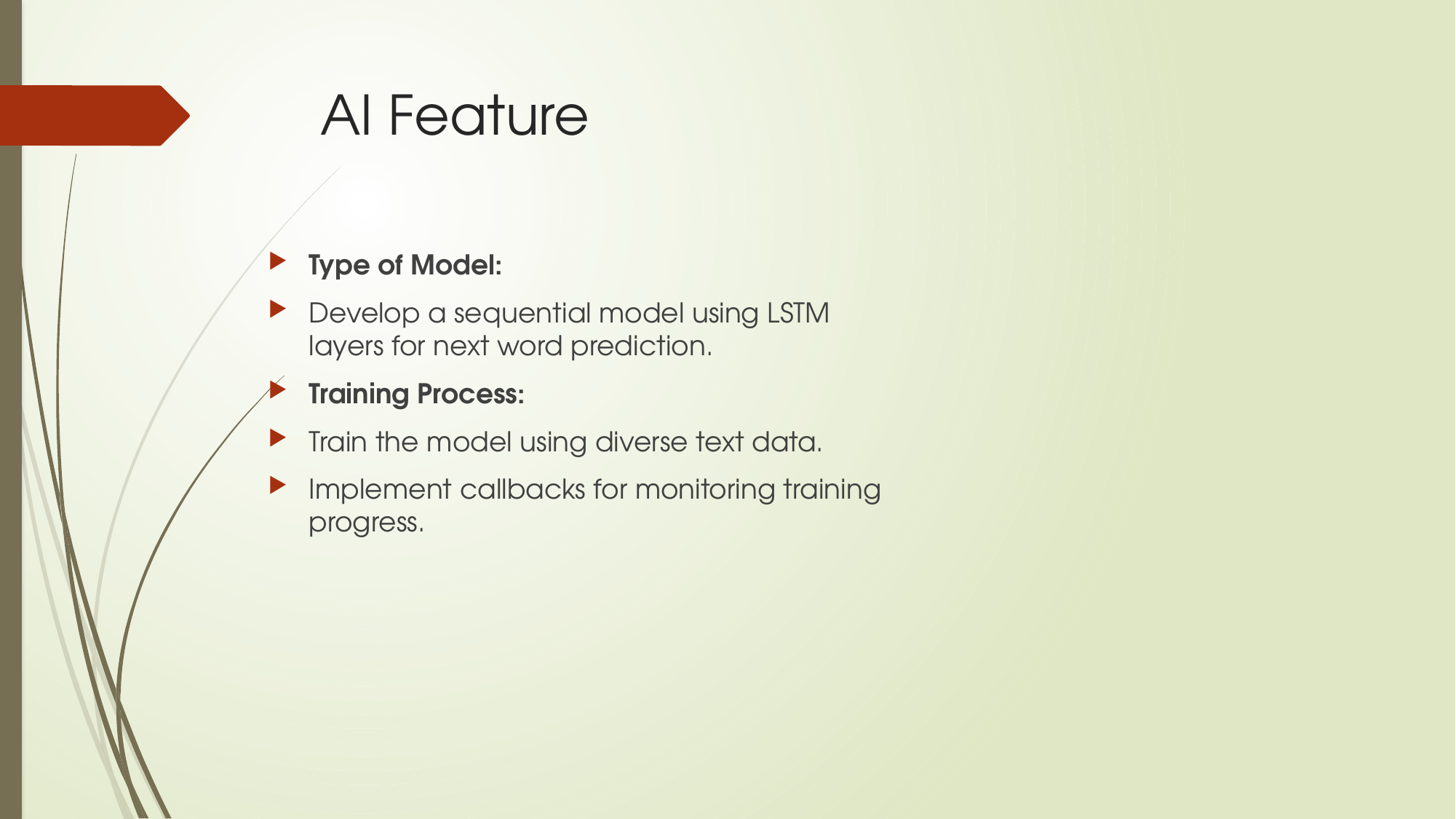

# AI Feature
Type of Model:
Develop a sequential model using LSTM layers for next word prediction.
Training Process:
Train the model using diverse text data.
Implement callbacks for monitoring training progress.